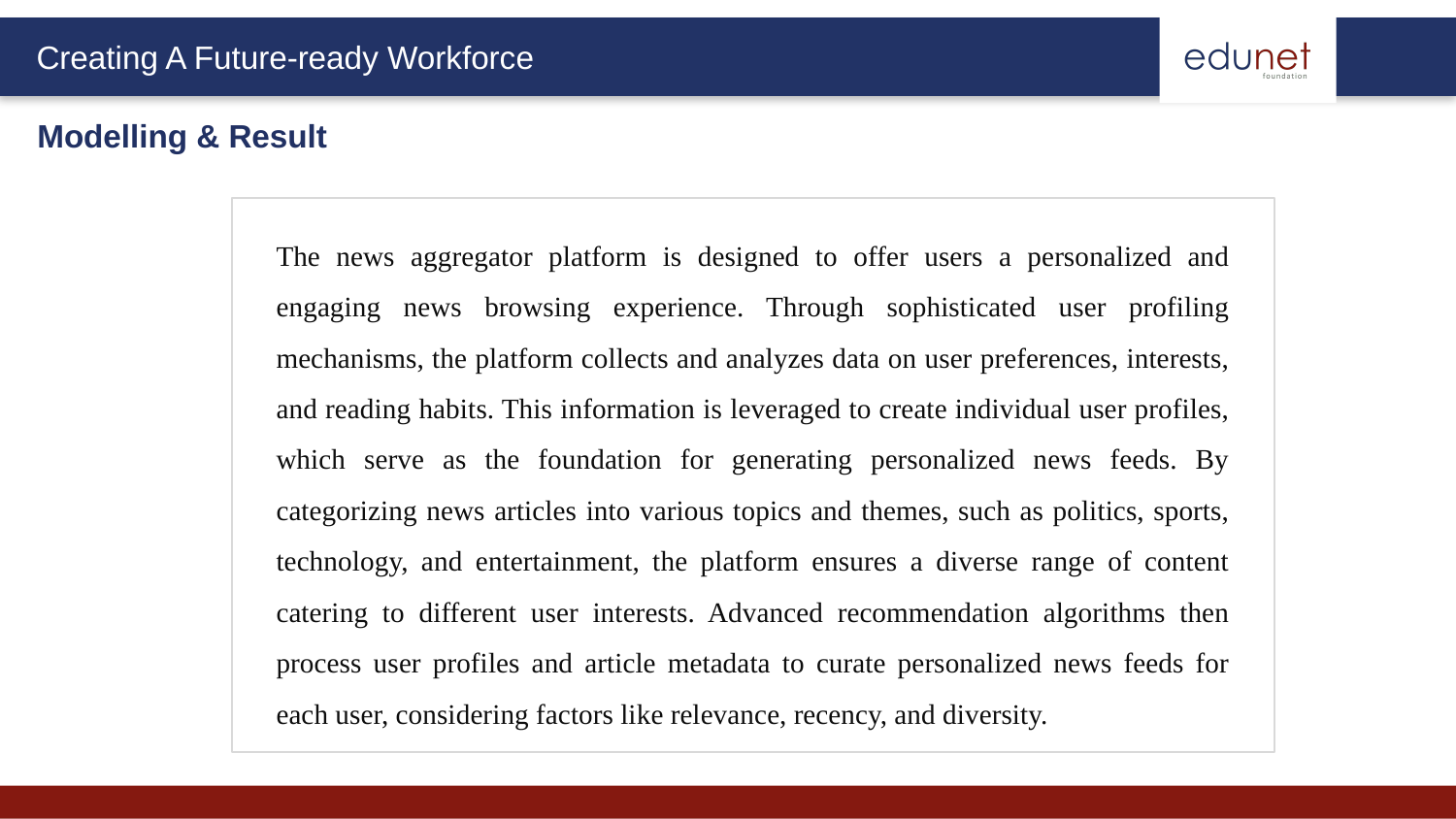

Modelling & Result

The news aggregator platform is designed to offer users a personalized and engaging news browsing experience. Through sophisticated user profiling mechanisms, the platform collects and analyzes data on user preferences, interests, and reading habits. This information is leveraged to create individual user profiles, which serve as the foundation for generating personalized news feeds. By categorizing news articles into various topics and themes, such as politics, sports, technology, and entertainment, the platform ensures a diverse range of content catering to different user interests. Advanced recommendation algorithms then process user profiles and article metadata to curate personalized news feeds for each user, considering factors like relevance, recency, and diversity.